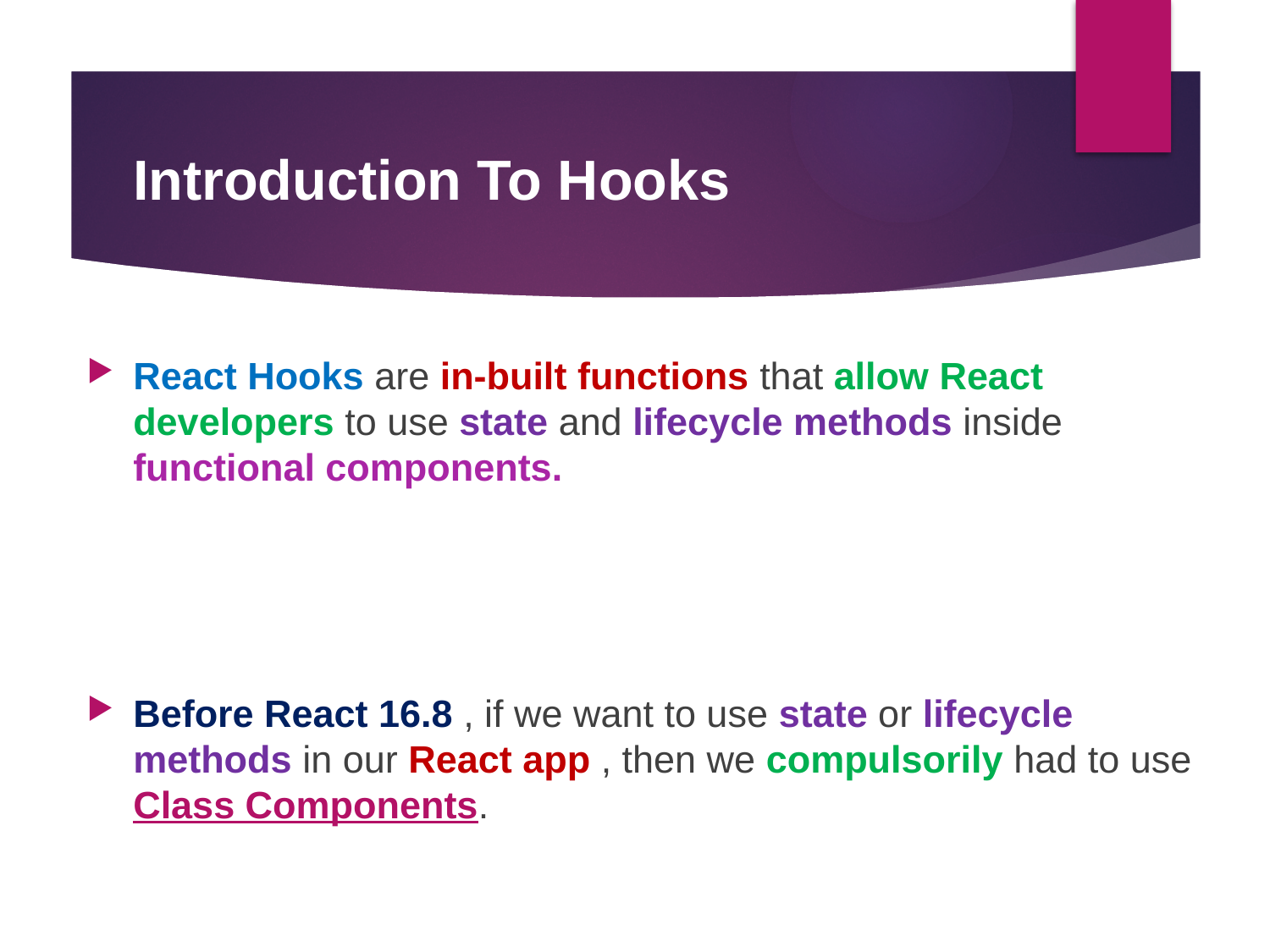

#
Introduction To Hooks
React Hooks are in-built functions that allow React developers to use state and lifecycle methods inside functional components.

Before React 16.8 , if we want to use state or lifecycle methods in our React app , then we compulsorily had to use Class Components.